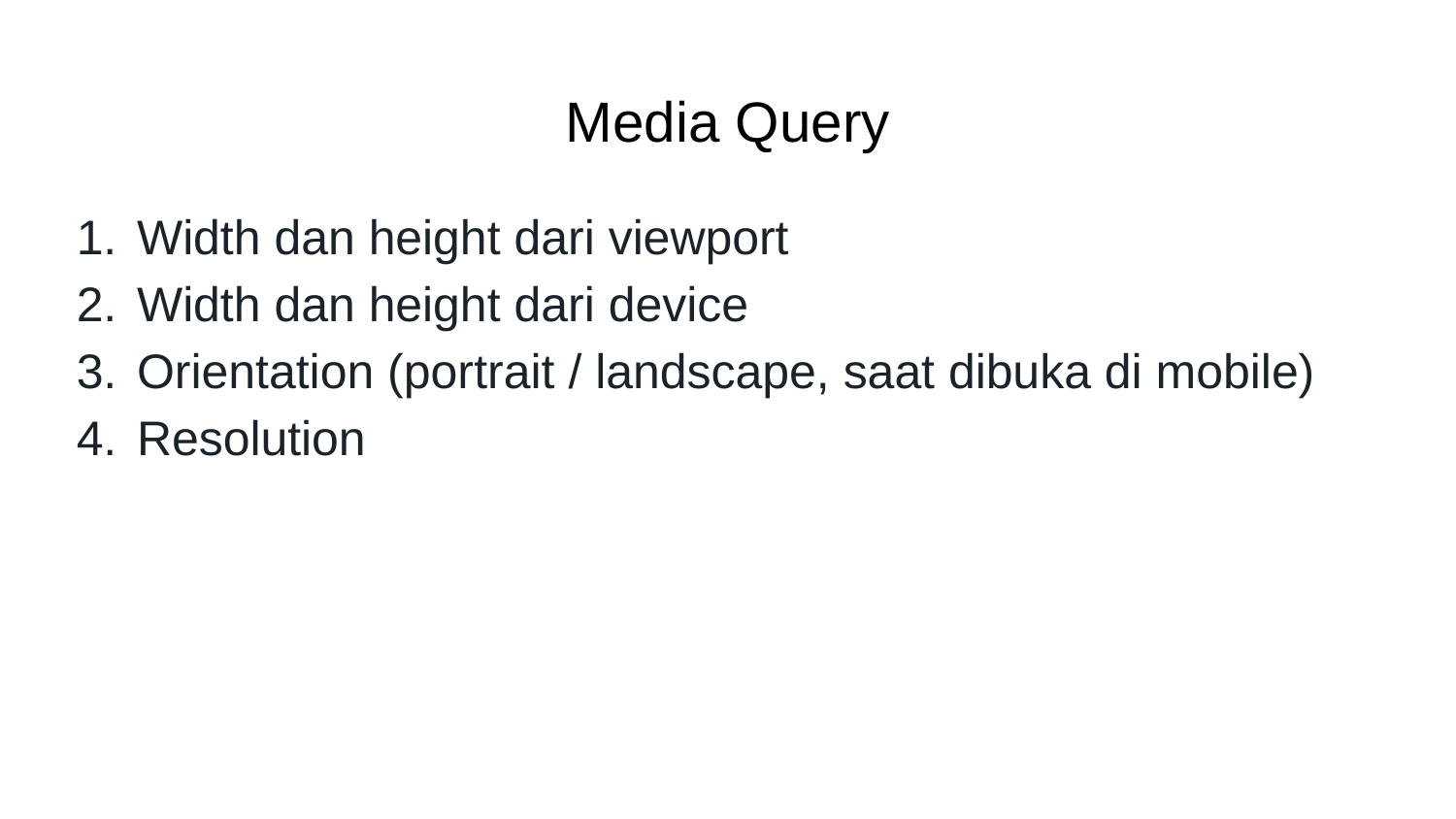

# Media Query
Width dan height dari viewport
Width dan height dari device
Orientation (portrait / landscape, saat dibuka di mobile)
Resolution